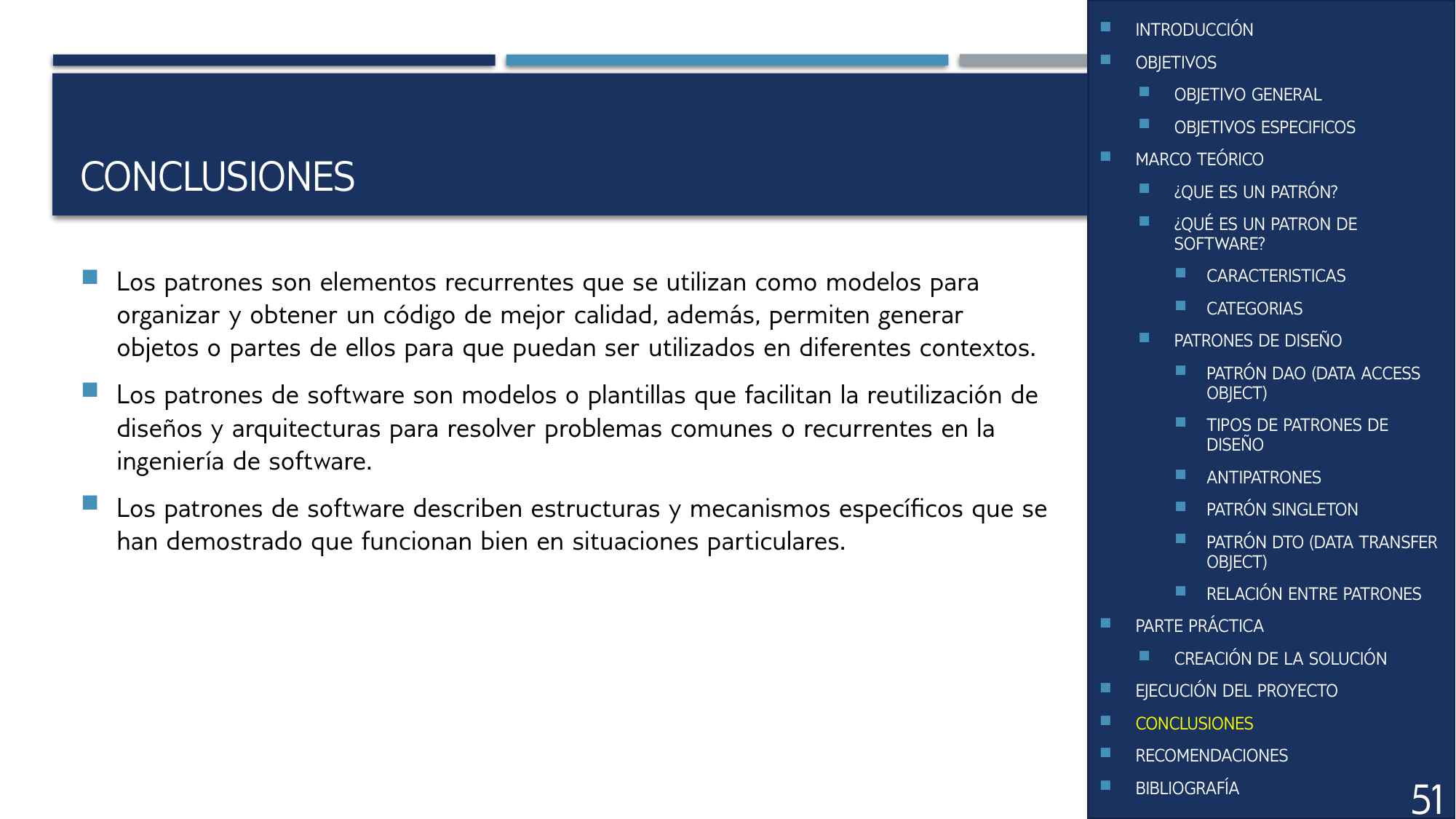

INTRODUCCIÓN
OBJETIVOS
OBJETIVO GENERAL
OBJETIVOS ESPECIFICOS
MARCO TEÓRICO
¿QUE ES UN PATRÓN?
¿QUÉ ES UN PATRON DE SOFTWARE?
CARACTERISTICAS
CATEGORIAS
PATRONES DE DISEÑO
PATRÓN DAO (DATA ACCESS OBJECT)
TIPOS DE PATRONES DE DISEÑO
ANTIPATRONES
PATRÓN SINGLETON
PATRÓN DTO (DATA TRANSFER OBJECT)
RELACIÓN ENTRE PATRONES
PARTE PRÁCTICA
CREACIÓN DE LA SOLUCIÓN
EJECUCIÓN DEL PROYECTO
CONCLUSIONES
RECOMENDACIONES
BIBLIOGRAFÍA
# CONCLUSIONES
Los patrones son elementos recurrentes que se utilizan como modelos para organizar y obtener un código de mejor calidad, además, permiten generar objetos o partes de ellos para que puedan ser utilizados en diferentes contextos.
Los patrones de software son modelos o plantillas que facilitan la reutilización de diseños y arquitecturas para resolver problemas comunes o recurrentes en la ingeniería de software.
Los patrones de software describen estructuras y mecanismos específicos que se han demostrado que funcionan bien en situaciones particulares.
51
35
38
51